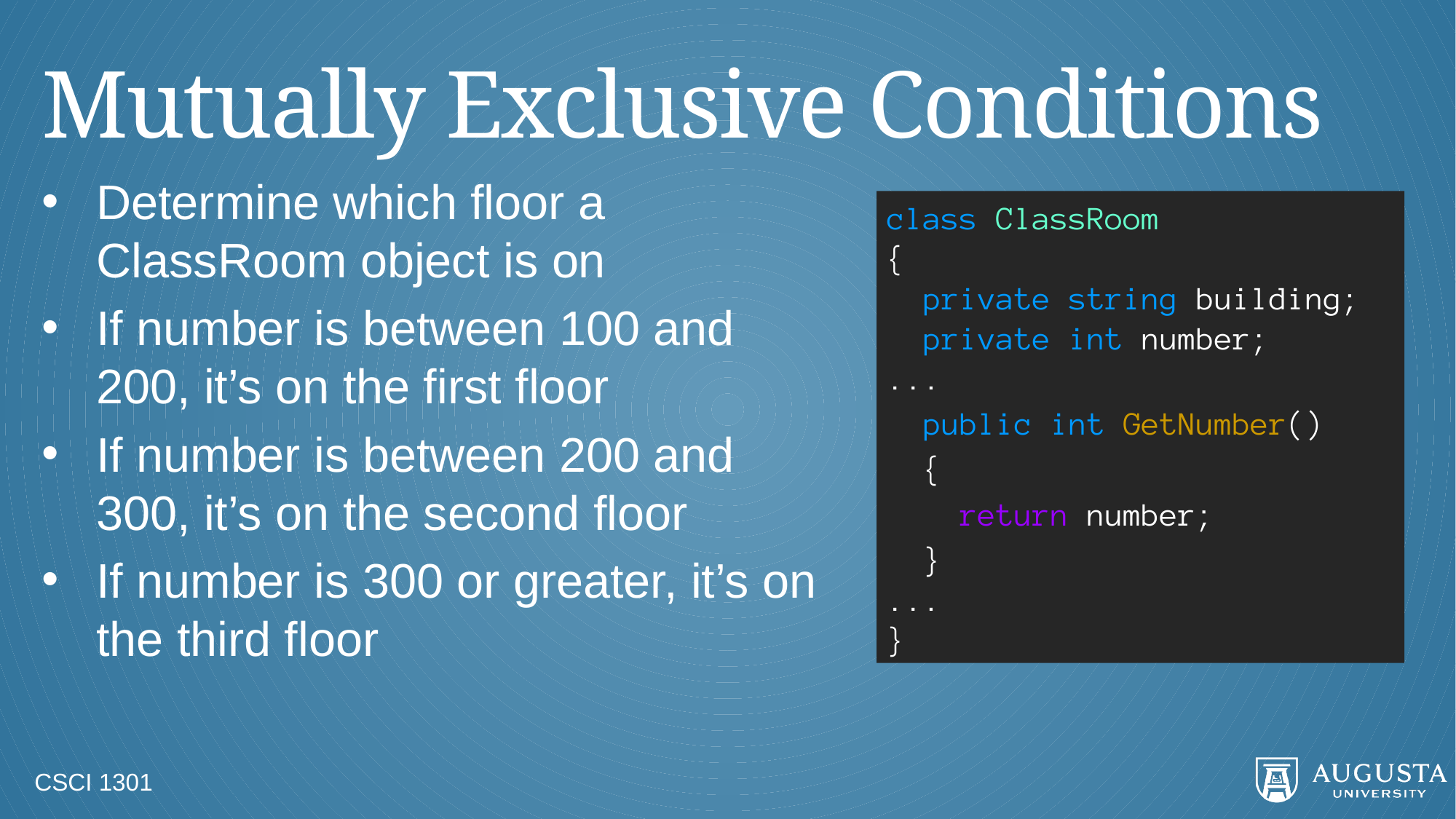

# Mutually Exclusive Conditions
Determine which floor a ClassRoom object is on
If number is between 100 and 200, it’s on the first floor
If number is between 200 and 300, it’s on the second floor
If number is 300 or greater, it’s on the third floor
class ClassRoom
{
  private string building;
  private int number;
...
  public int GetNumber()
  {
    return number;
  }
...
}
CSCI 1301